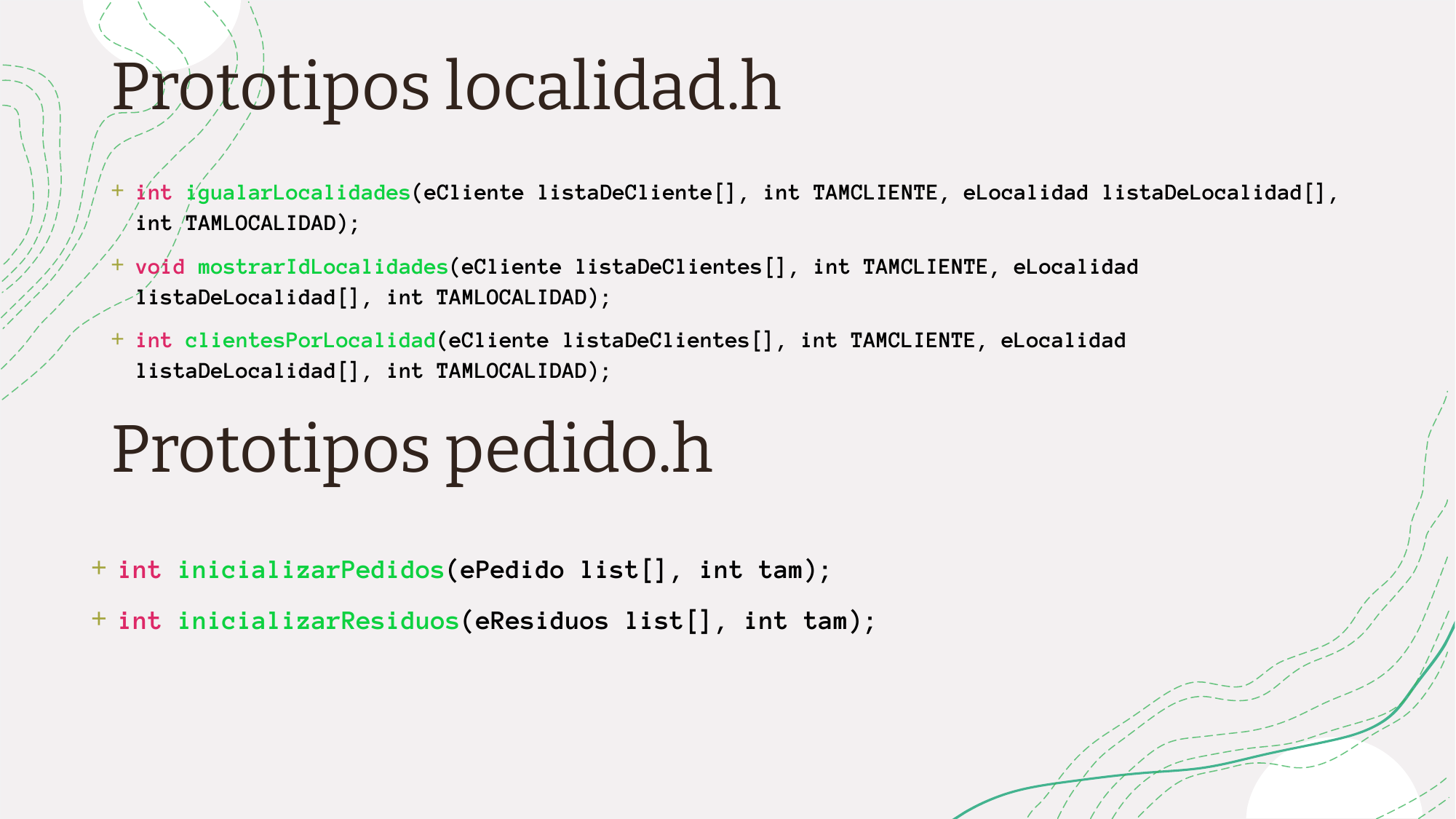

# Prototipos localidad.h

int igualarLocalidades(eCliente listaDeCliente[], int TAMCLIENTE, eLocalidad listaDeLocalidad[], int TAMLOCALIDAD);
void mostrarIdLocalidades(eCliente listaDeClientes[], int TAMCLIENTE, eLocalidad listaDeLocalidad[], int TAMLOCALIDAD);
int clientesPorLocalidad(eCliente listaDeClientes[], int TAMCLIENTE, eLocalidad listaDeLocalidad[], int TAMLOCALIDAD);

Prototipos pedido.h

int inicializarPedidos(ePedido list[], int tam);
int inicializarResiduos(eResiduos list[], int tam);